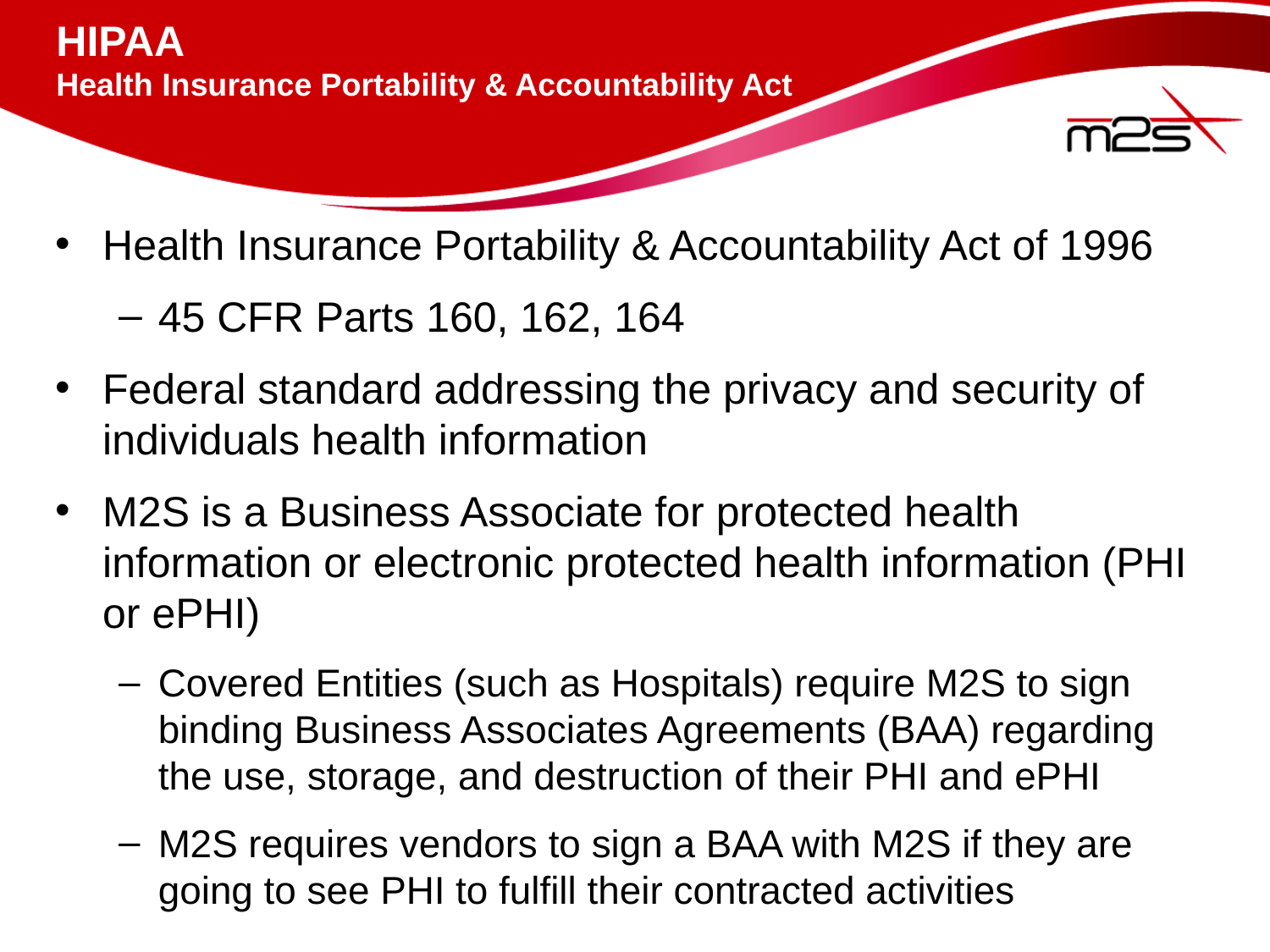

# HIPAA Health Insurance Portability & Accountability Act
Health Insurance Portability & Accountability Act of 1996
45 CFR Parts 160, 162, 164
Federal standard addressing the privacy and security of individuals health information
M2S is a Business Associate for protected health information or electronic protected health information (PHI or ePHI)
Covered Entities (such as Hospitals) require M2S to sign binding Business Associates Agreements (BAA) regarding the use, storage, and destruction of their PHI and ePHI
M2S requires vendors to sign a BAA with M2S if they are going to see PHI to fulfill their contracted activities